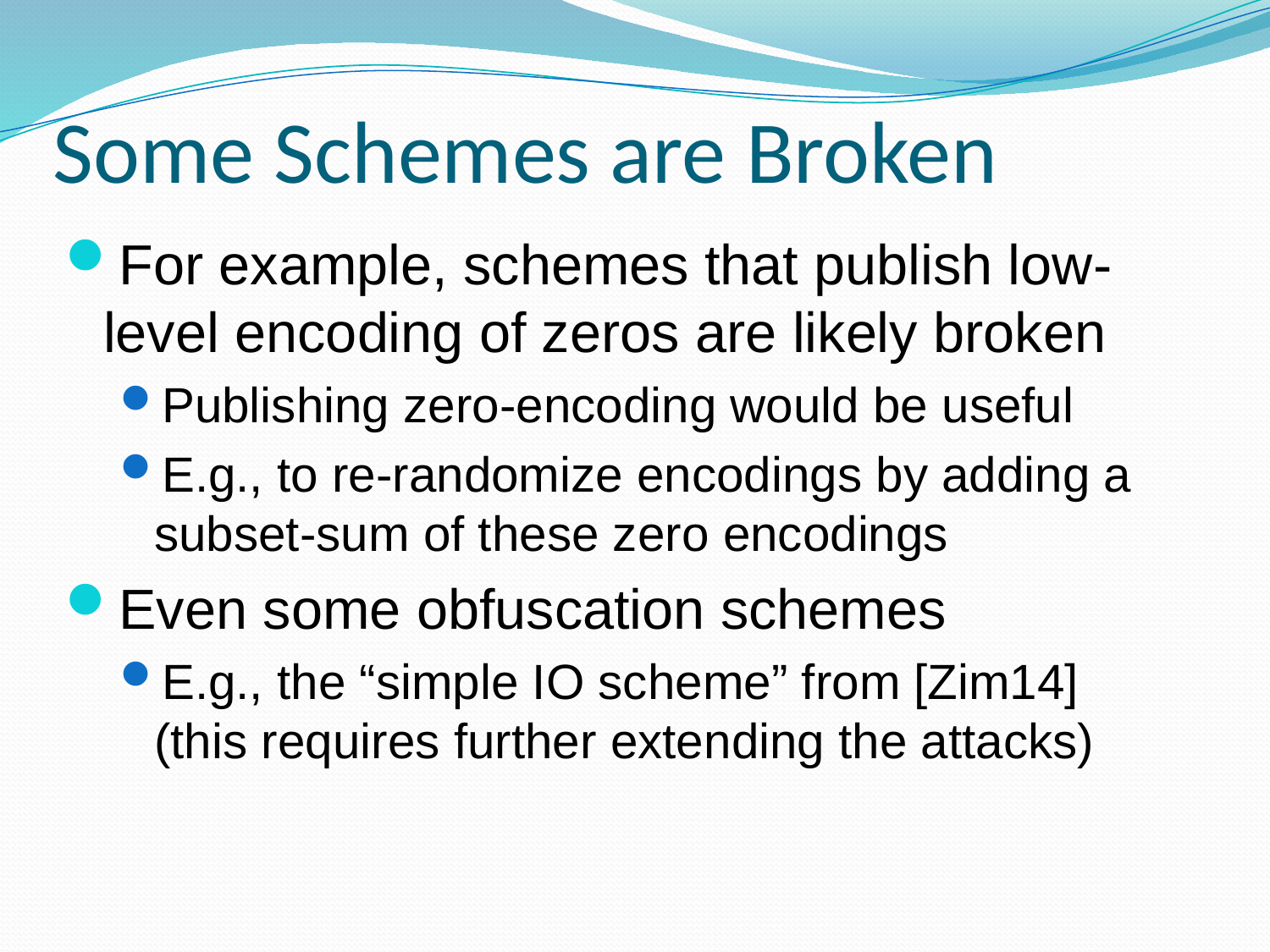

# Some Schemes are Broken
For example, schemes that publish low-level encoding of zeros are likely broken
Publishing zero-encoding would be useful
E.g., to re-randomize encodings by adding a subset-sum of these zero encodings
Even some obfuscation schemes
E.g., the “simple IO scheme” from [Zim14]
(this requires further extending the attacks)